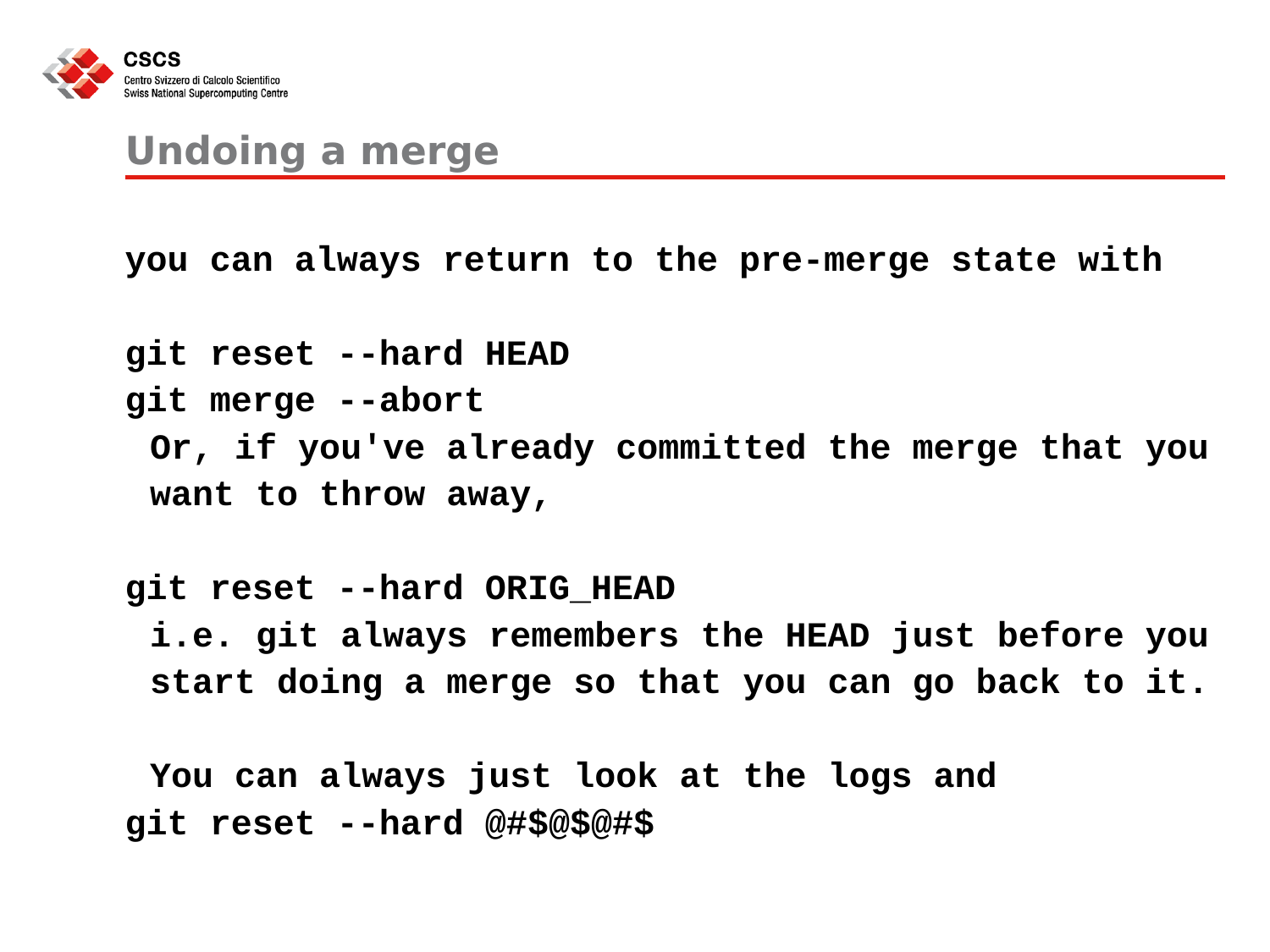

# Undoing a merge
you can always return to the pre-merge state with

git reset --hard HEAD
git merge --abort
	Or, if you've already committed the merge that you want to throw away,

git reset --hard ORIG_HEAD
	i.e. git always remembers the HEAD just before you start doing a merge so that you can go back to it.

	You can always just look at the logs and
git reset --hard @#$@$@#$